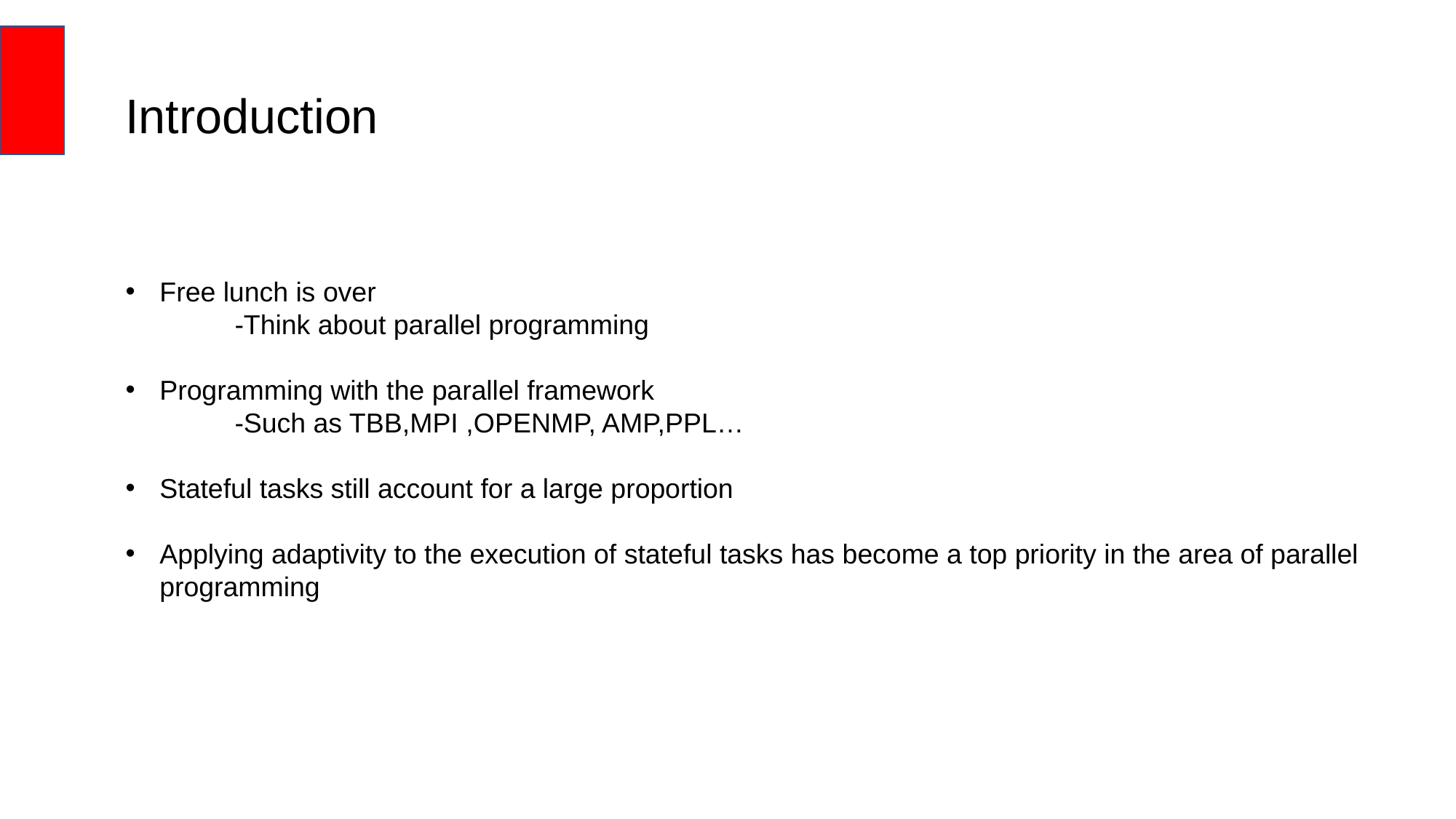

Introduction

Free lunch is over
	-Think about parallel programming

Programming with the parallel framework
	-Such as TBB,MPI ,OPENMP, AMP,PPL…

Stateful tasks still account for a large proportion

Applying adaptivity to the execution of stateful tasks has become a top priority in the area of parallel programming